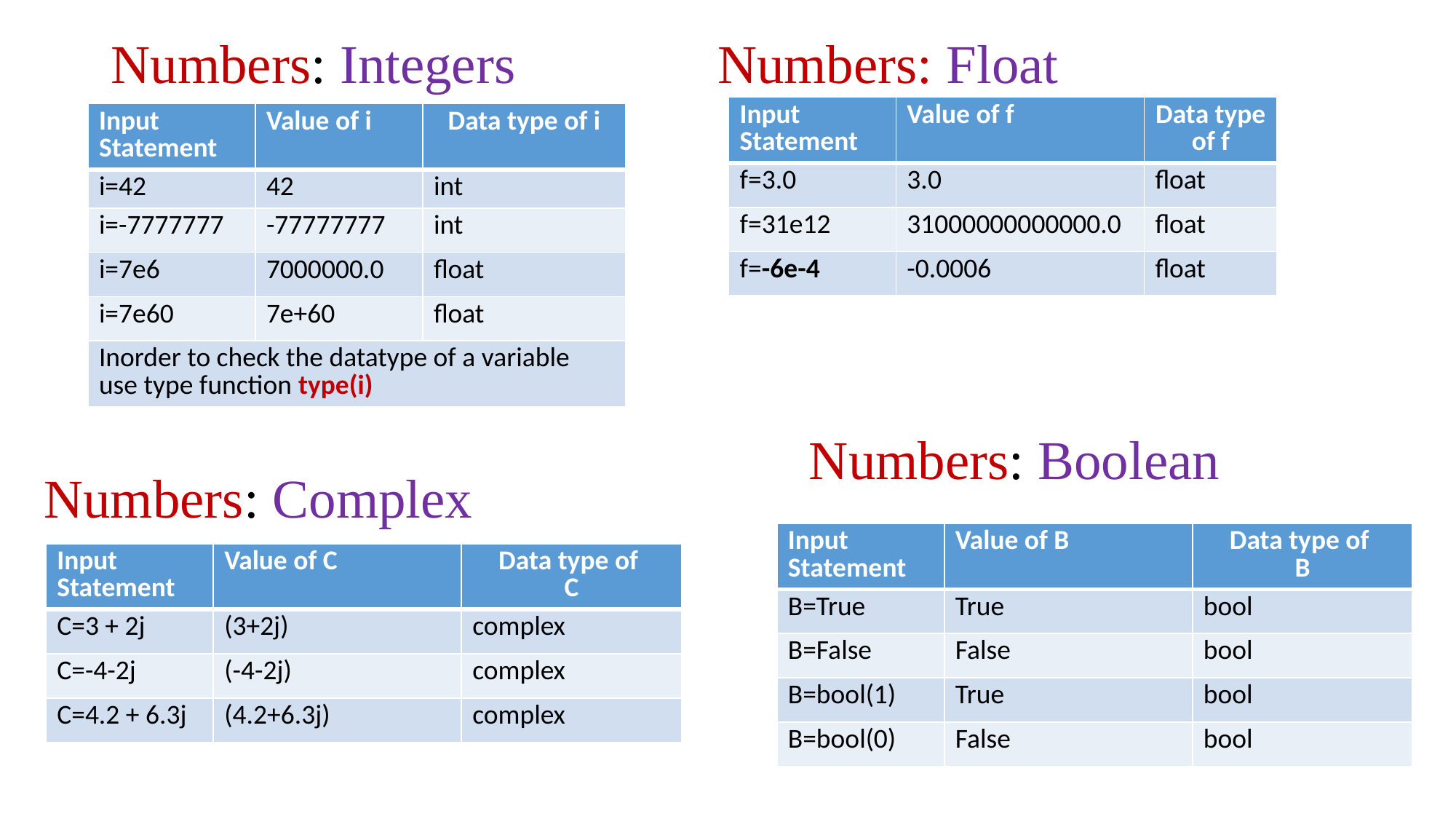

Numbers: Float
# Numbers: Integers
| Input Statement | Value of f | Data type of f |
| --- | --- | --- |
| f=3.0 | 3.0 | float |
| f=31e12 | 31000000000000.0 | float |
| f=-6e-4 | -0.0006 | float |
| Input Statement | Value of i | Data type of i |
| --- | --- | --- |
| i=42 | 42 | int |
| i=-7777777 | -77777777 | int |
| i=7e6 | 7000000.0 | float |
| i=7e60 | 7e+60 | float |
| Inorder to check the datatype of a variable use type function type(i) |  |  |
Numbers: Boolean
Numbers: Complex
| Input Statement | Value of B | Data type of B |
| --- | --- | --- |
| B=True | True | bool |
| B=False | False | bool |
| B=bool(1) | True | bool |
| B=bool(0) | False | bool |
| Input Statement | Value of C | Data type of C |
| --- | --- | --- |
| C=3 + 2j | (3+2j) | complex |
| C=-4-2j | (-4-2j) | complex |
| C=4.2 + 6.3j | (4.2+6.3j) | complex |